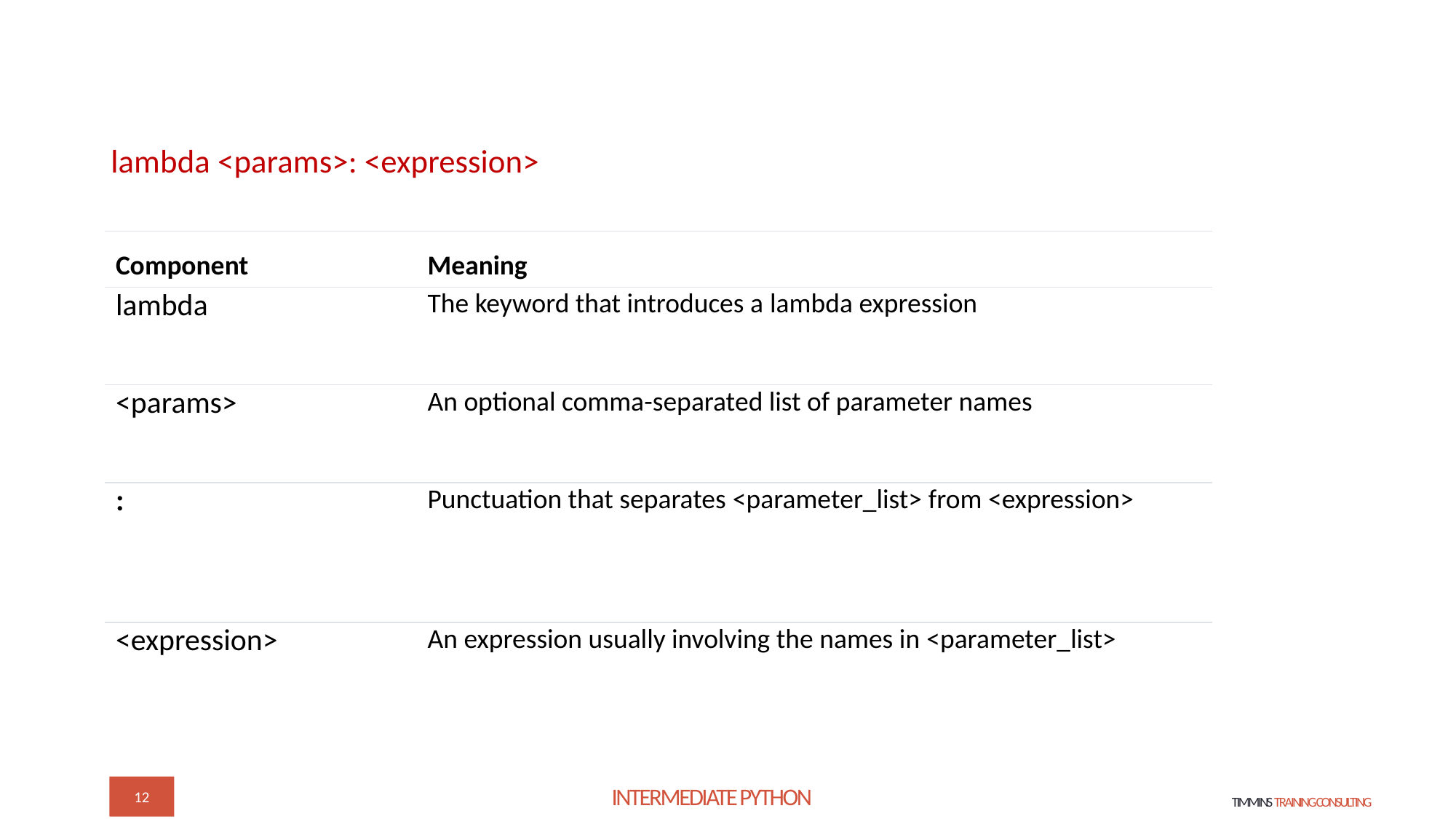

# lambda <params>: <expression>
| Component | Meaning |
| --- | --- |
| lambda | The keyword that introduces a lambda expression |
| <params> | An optional comma-separated list of parameter names |
| : | Punctuation that separates <parameter\_list> from <expression> |
| <expression> | An expression usually involving the names in <parameter\_list> |